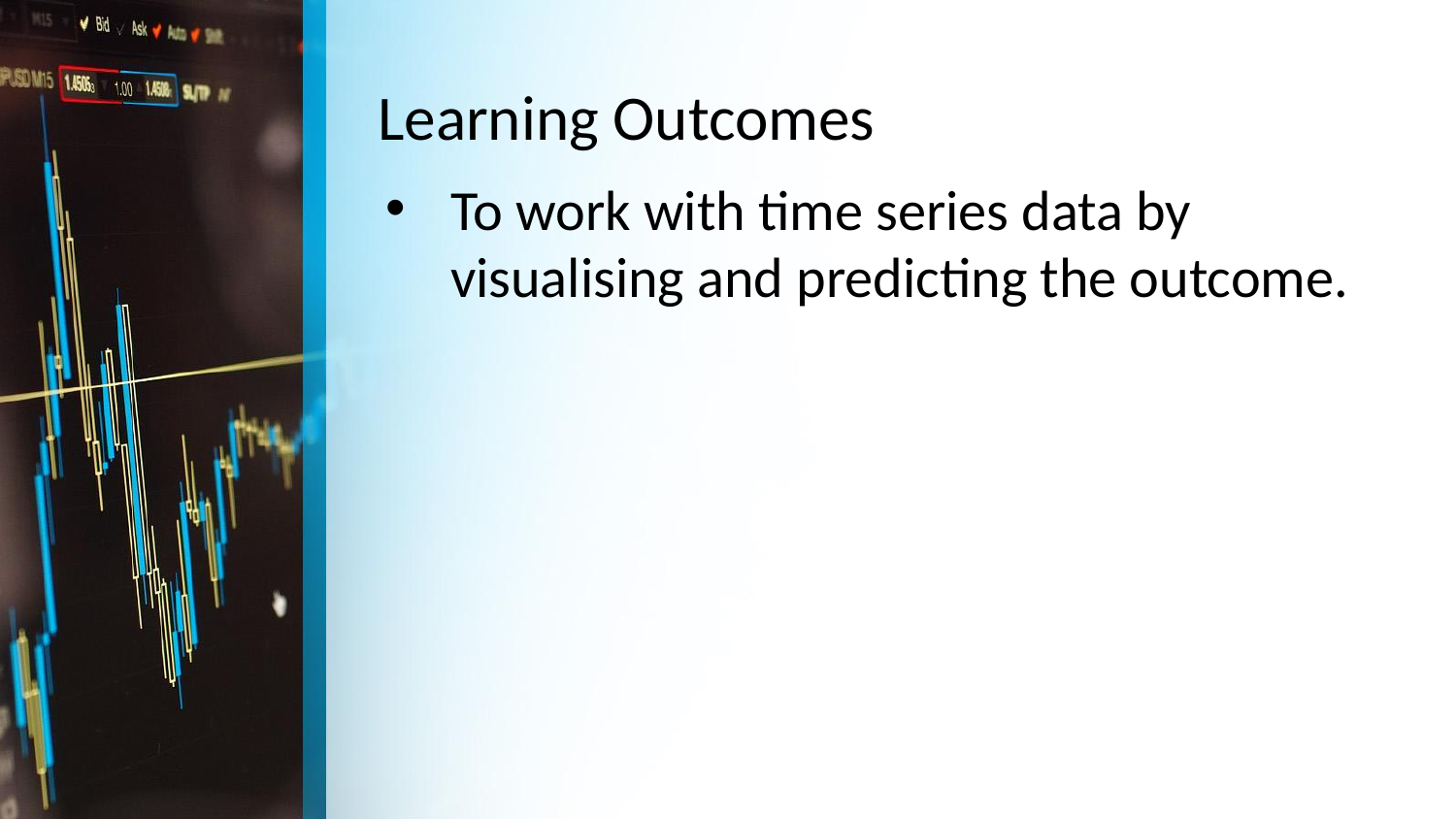

# Learning Outcomes
To work with time series data by visualising and predicting the outcome.